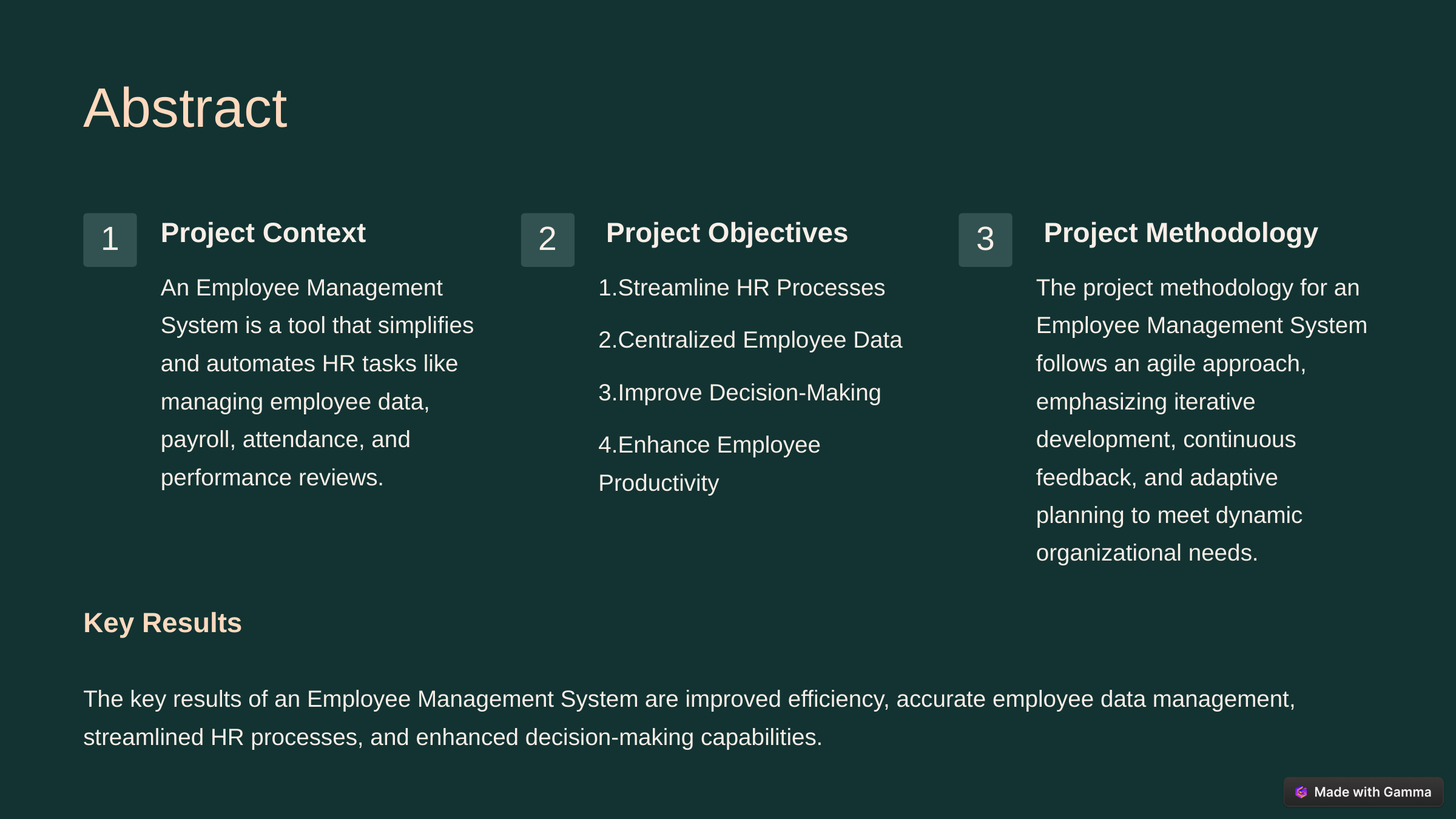

Abstract

Project Context

 Project Objectives

 Project Methodology
1
2
3
An Employee Management System is a tool that simplifies and automates HR tasks like managing employee data, payroll, attendance, and performance reviews.
1.Streamline HR Processes
The project methodology for an Employee Management System follows an agile approach, emphasizing iterative development, continuous feedback, and adaptive planning to meet dynamic organizational needs.
2.Centralized Employee Data
3.Improve Decision-Making
4.Enhance Employee Productivity
Key Results
The key results of an Employee Management System are improved efficiency, accurate employee data management, streamlined HR processes, and enhanced decision-making capabilities.